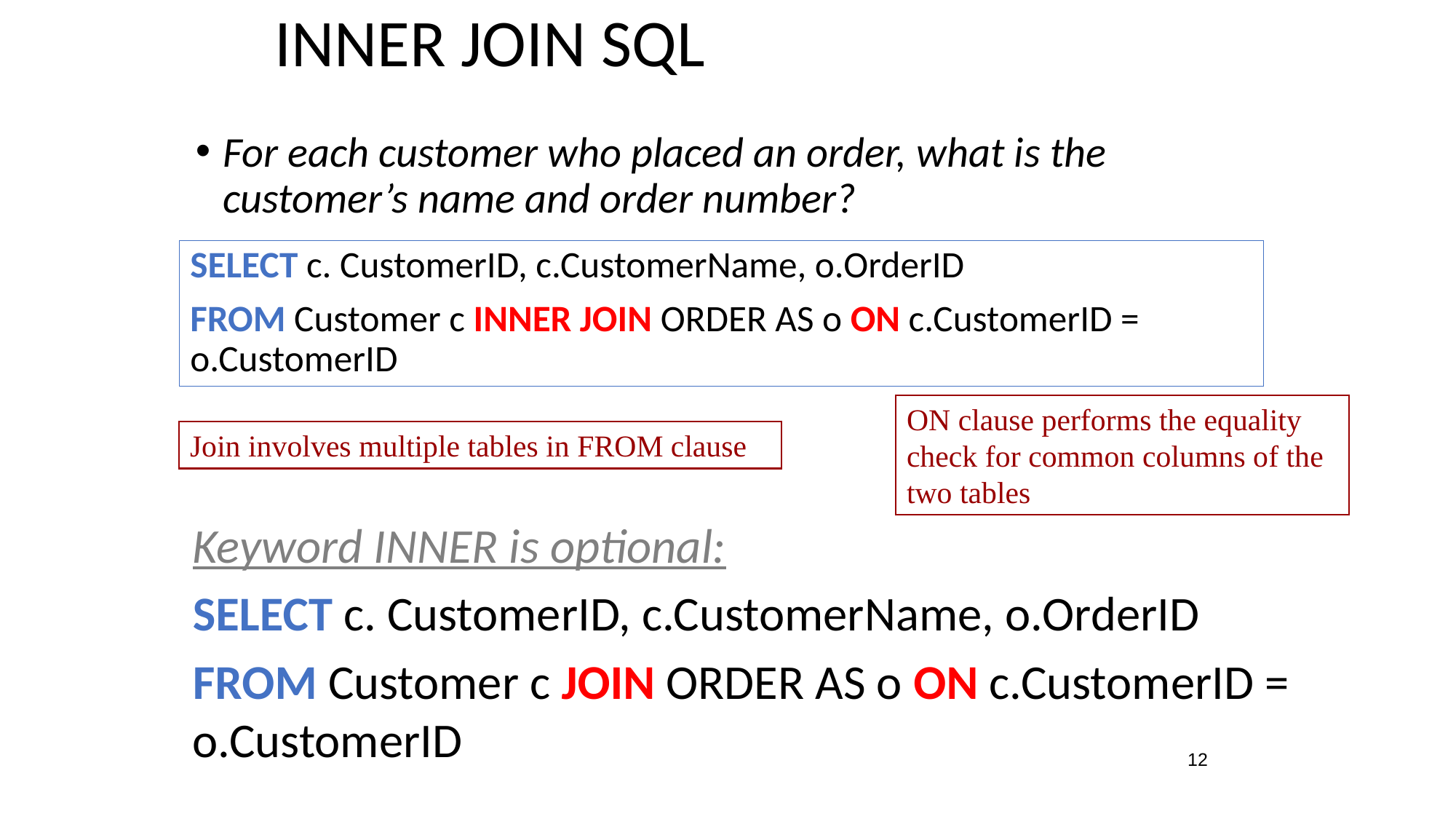

# INNER JOIN SQL
For each customer who placed an order, what is the customer’s name and order number?

SELECT c. CustomerID, c.CustomerName, o.OrderID
FROM Customer c INNER JOIN ORDER AS o ON c.CustomerID = o.CustomerID

ON clause performs the equality check for common columns of the two tables
Join involves multiple tables in FROM clause
Keyword INNER is optional:
SELECT c. CustomerID, c.CustomerName, o.OrderID
FROM Customer c JOIN ORDER AS o ON c.CustomerID = o.CustomerID

12